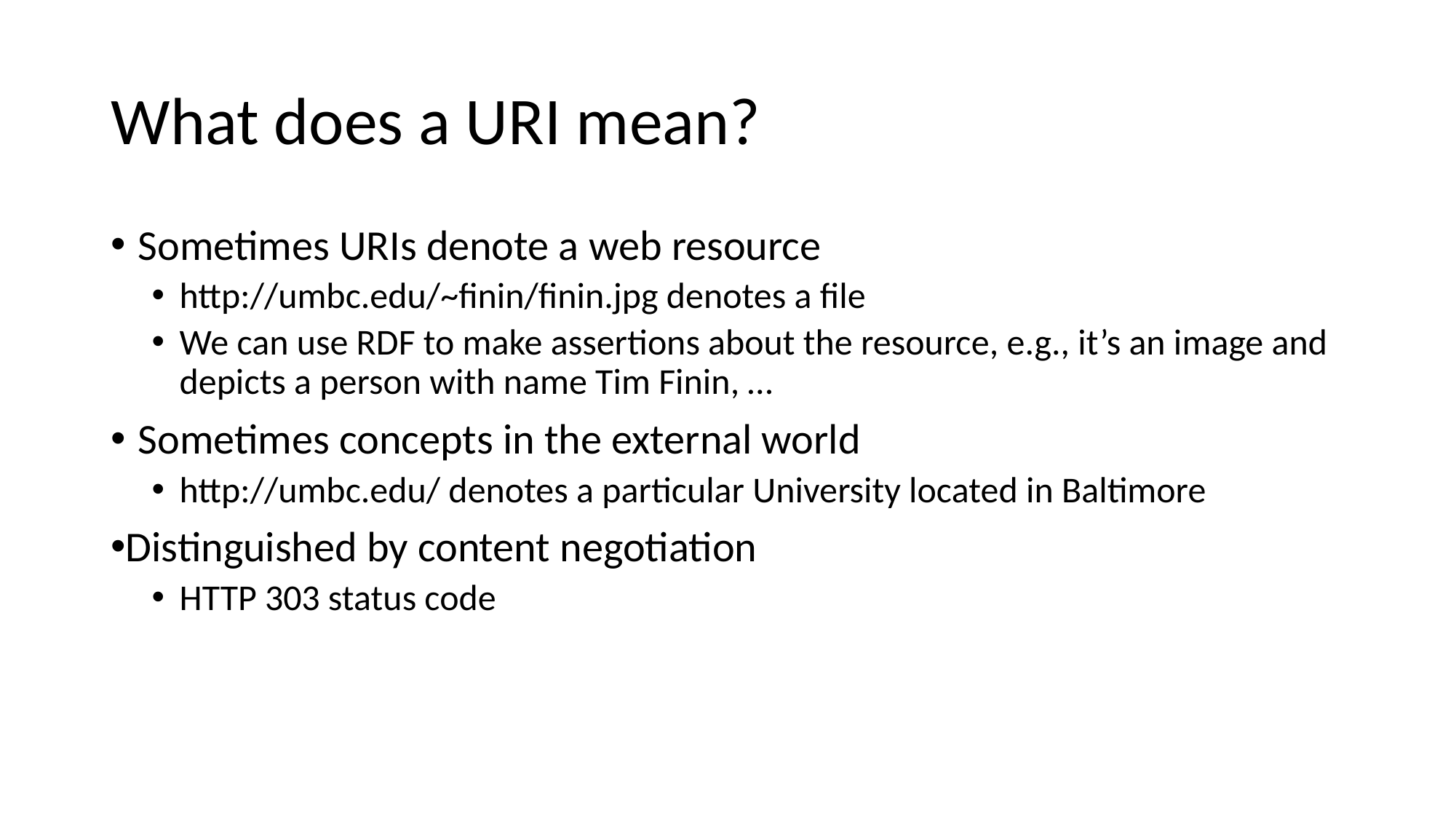

# What does a URI mean?
Sometimes URIs denote a web resource
http://umbc.edu/~finin/finin.jpg denotes a file
We can use RDF to make assertions about the resource, e.g., it’s an image and depicts a person with name Tim Finin, …
Sometimes concepts in the external world
http://umbc.edu/ denotes a particular University located in Baltimore
Distinguished by content negotiation
HTTP 303 status code